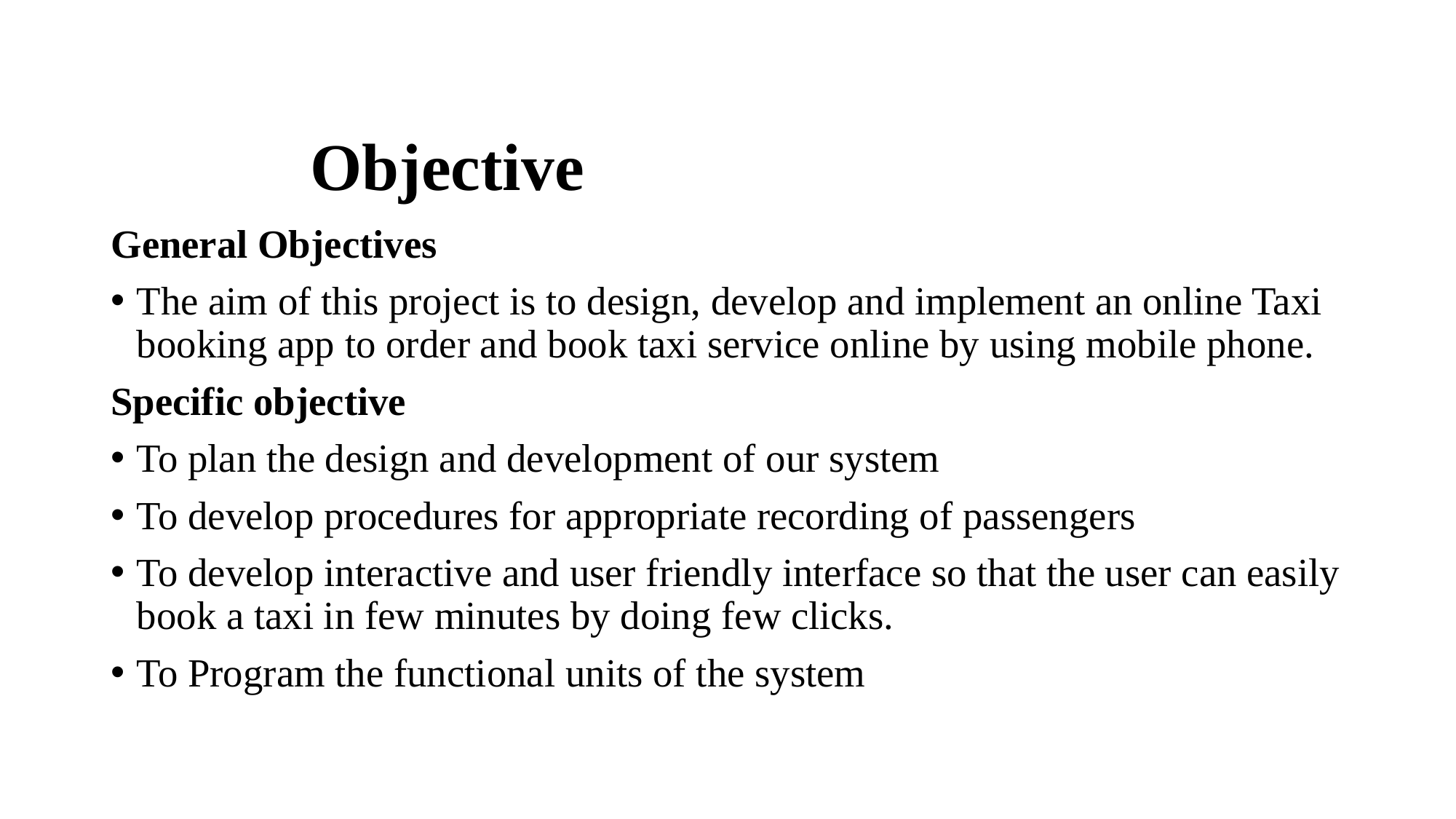

# Objective
General Objectives
The aim of this project is to design, develop and implement an online Taxi booking app to order and book taxi service online by using mobile phone.
Specific objective
To plan the design and development of our system
To develop procedures for appropriate recording of passengers
To develop interactive and user friendly interface so that the user can easily book a taxi in few minutes by doing few clicks.
To Program the functional units of the system